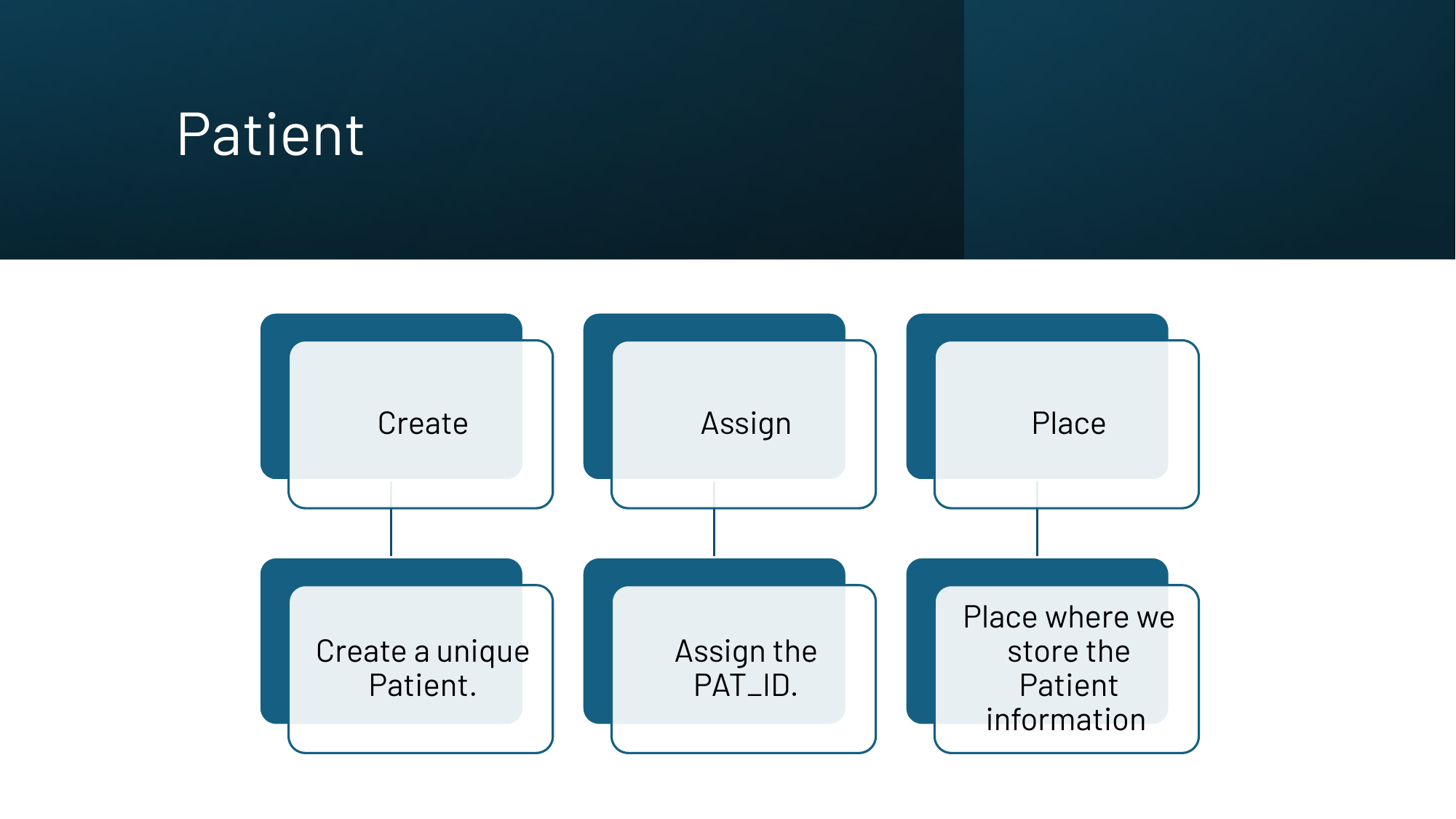

# Patient
Create
Create a unique Patient.
Assign
Assign the PAT_ID.
Place
Place where we store the Patient information